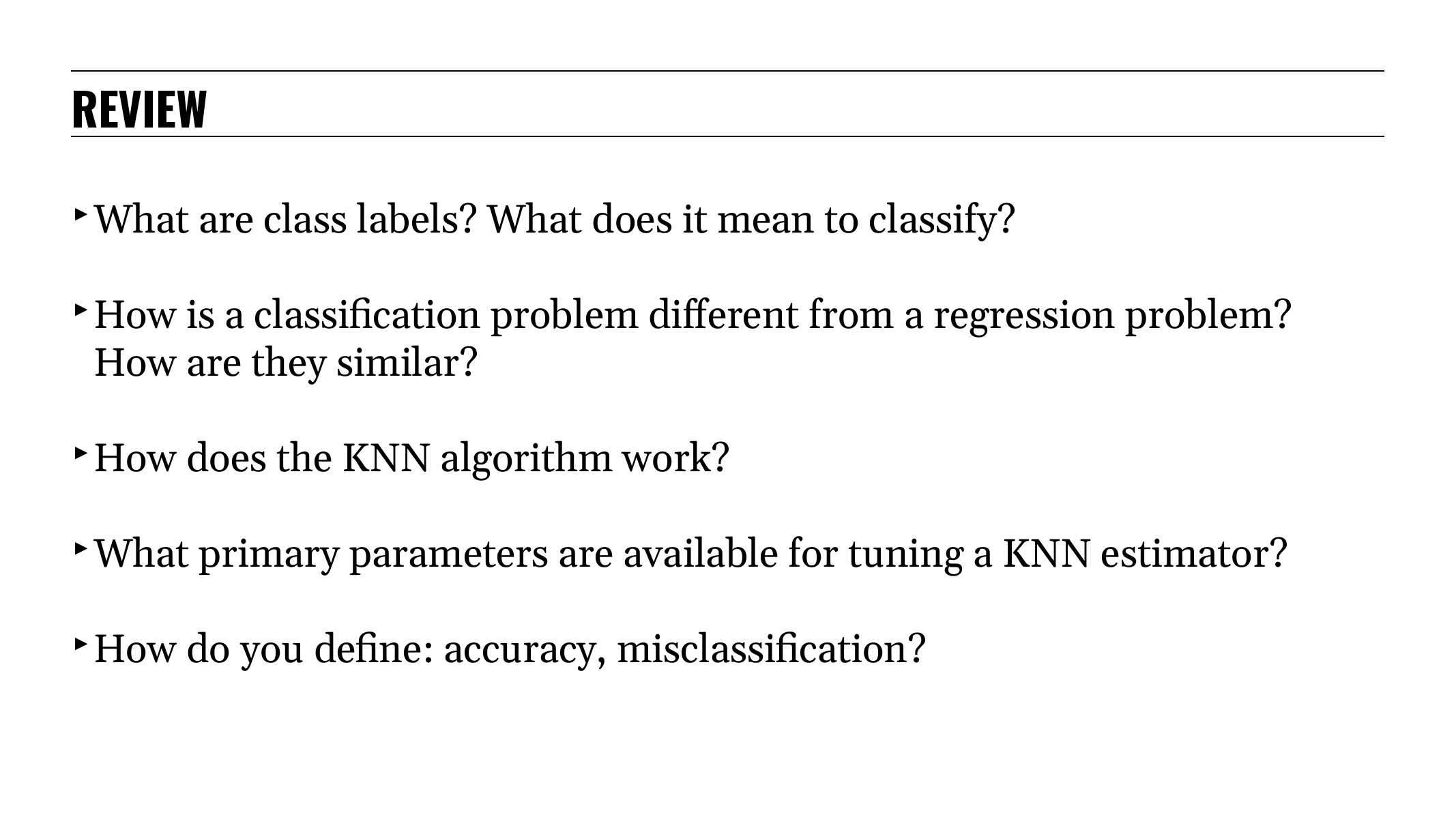

REVIEW

What are class labels? What does it mean to classify?

How is a classification problem different from a regression problem?  How are they similar?

How does the KNN algorithm work?

What primary parameters are available for tuning a KNN estimator?

How do you define: accuracy, misclassification?